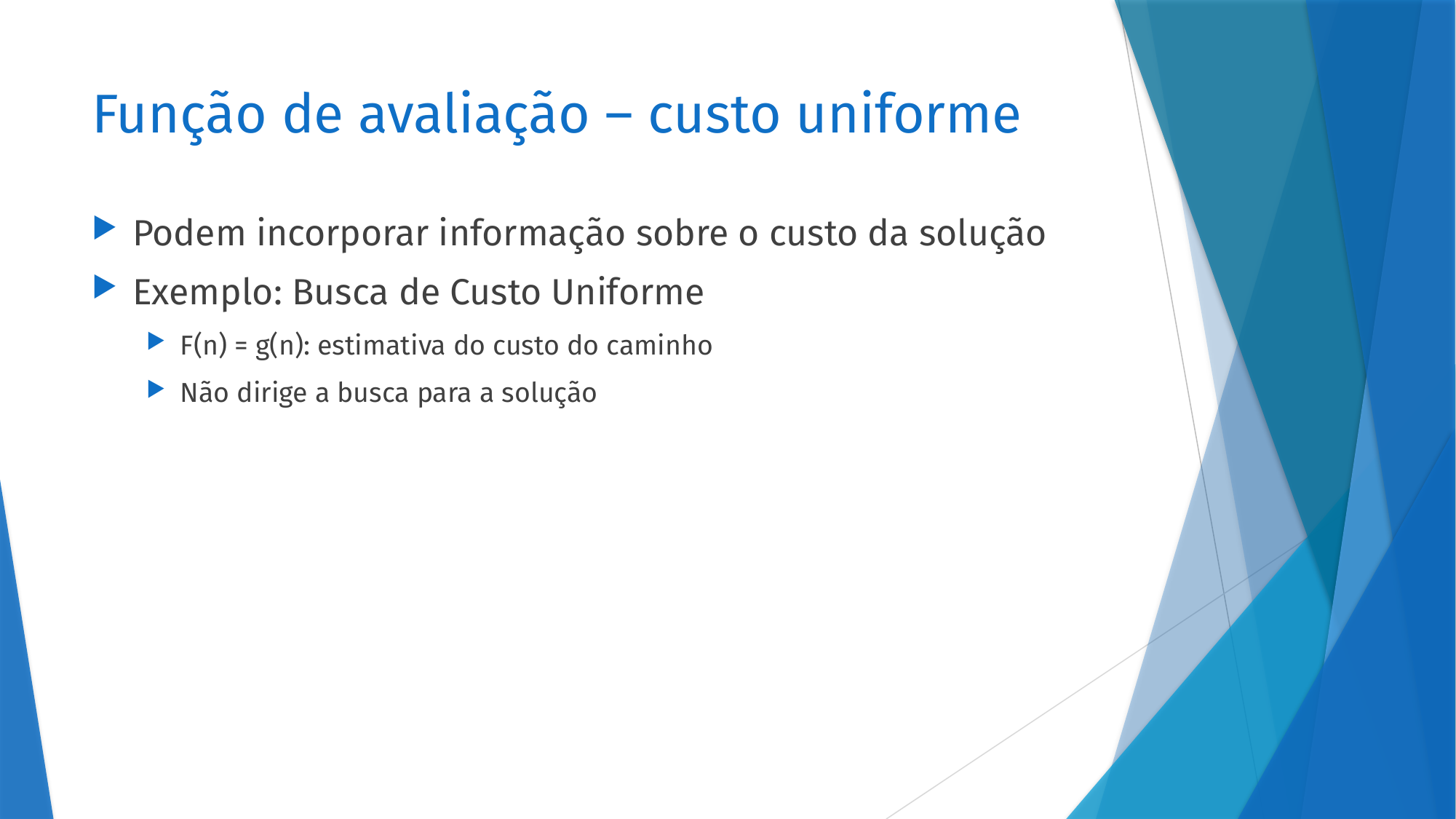

# Função de avaliação – custo uniforme
Podem incorporar informação sobre o custo da solução
Exemplo: Busca de Custo Uniforme
F(n) = g(n): estimativa do custo do caminho
Não dirige a busca para a solução